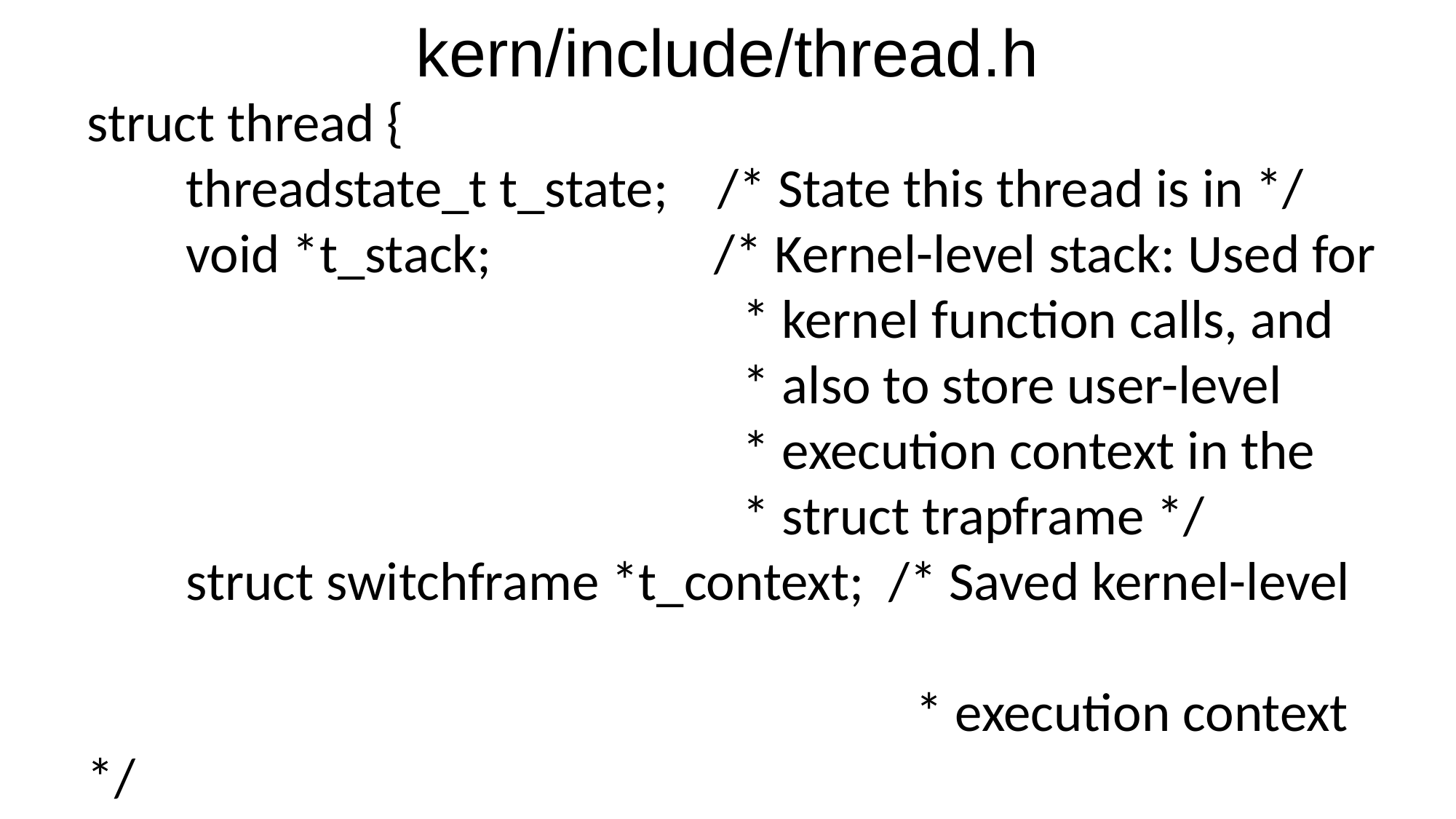

# kern/include/thread.h
struct thread {
        threadstate_t t_state;    /* State this thread is in */
        void *t_stack;                  /* Kernel-level stack: Used for
                                                     * kernel function calls, and
                                                     * also to store user-level
                                                     * execution context in the
                                                     * struct trapframe */
        struct switchframe *t_context;  /* Saved kernel-level
                                                                   * execution context */
        /* ...other stuff... */
}